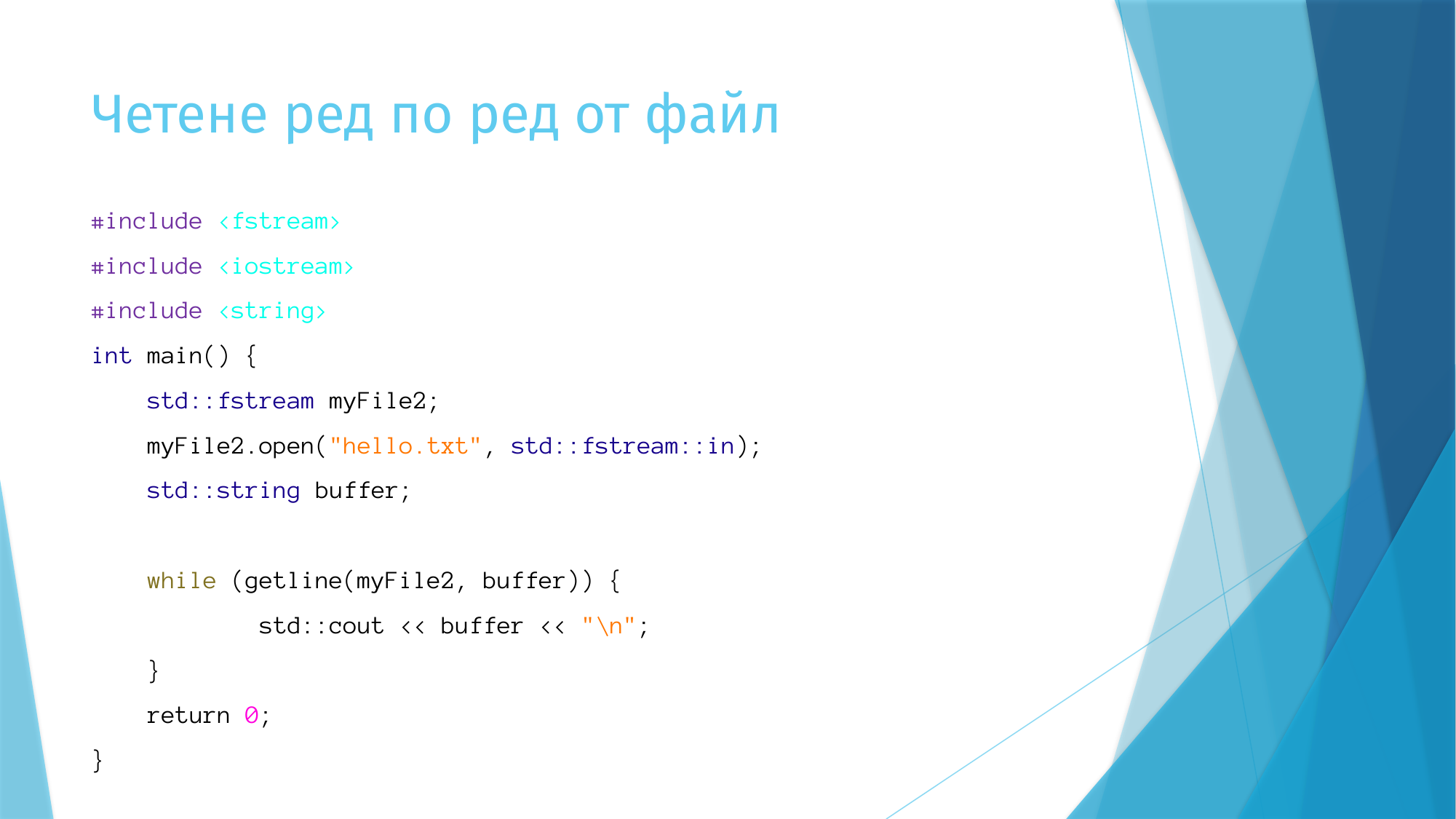

# Четене ред по ред от файл
#include <fstream>
#include <iostream>
#include <string>
int main() {
    std::fstream myFile2;
    myFile2.open("hello.txt", std::fstream::in);
    std::string buffer;

    while (getline(myFile2, buffer)) {
            std::cout << buffer << "\n";
    }
    return 0;
}